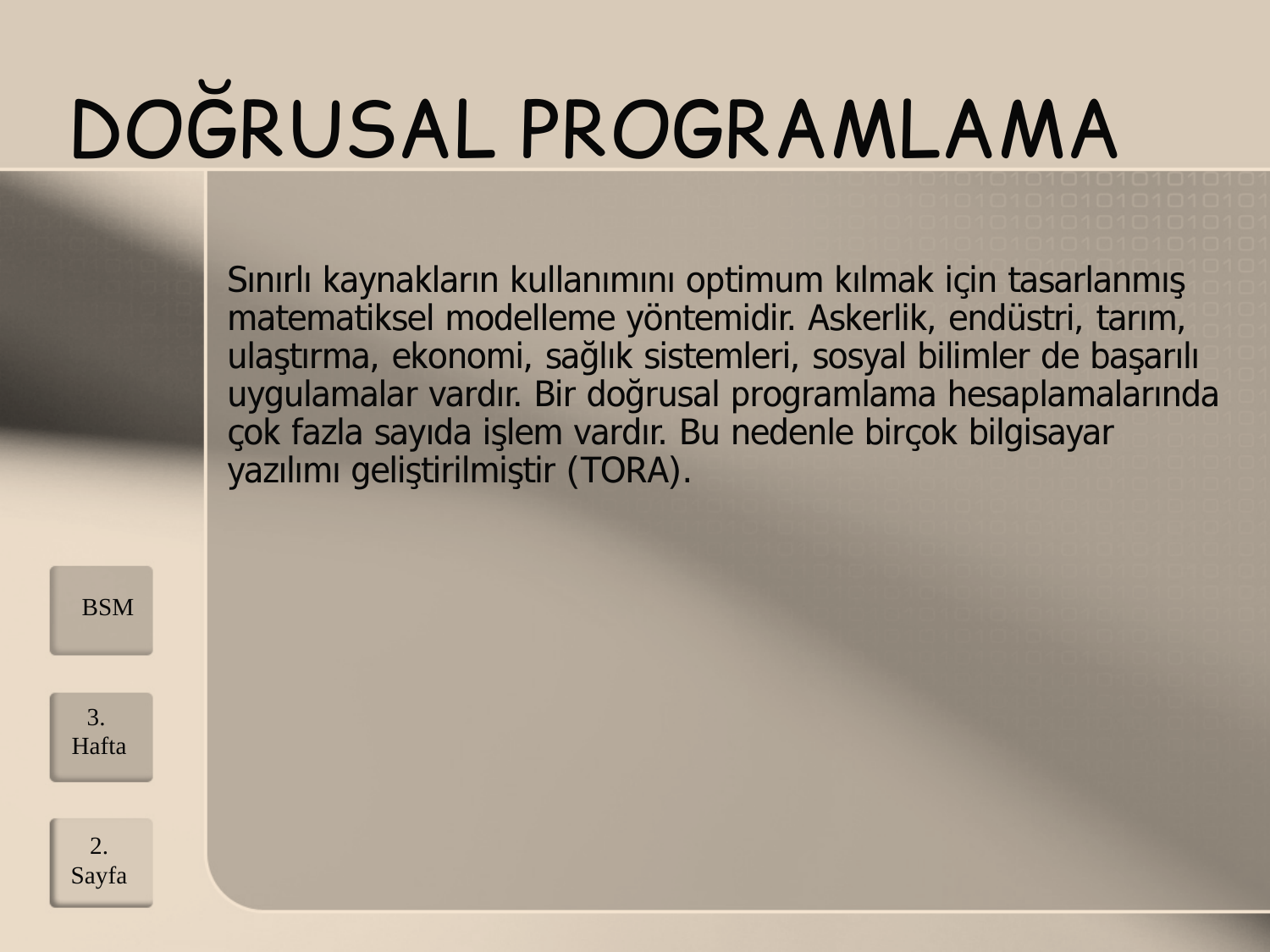

# DOĞRUSAL PROGRAMLAMA

Sınırlı kaynakların kullanımını optimum kılmak için tasarlanmış matematiksel modelleme yöntemidir. Askerlik, endüstri, tarım, ulaştırma, ekonomi, sağlık sistemleri, sosyal bilimler de başarılı uygulamalar vardır. Bir doğrusal programlama hesaplamalarında çok fazla sayıda işlem vardır. Bu nedenle birçok bilgisayar yazılımı geliştirilmiştir (TORA).
BSM
3.  Hafta
2. Sayfa